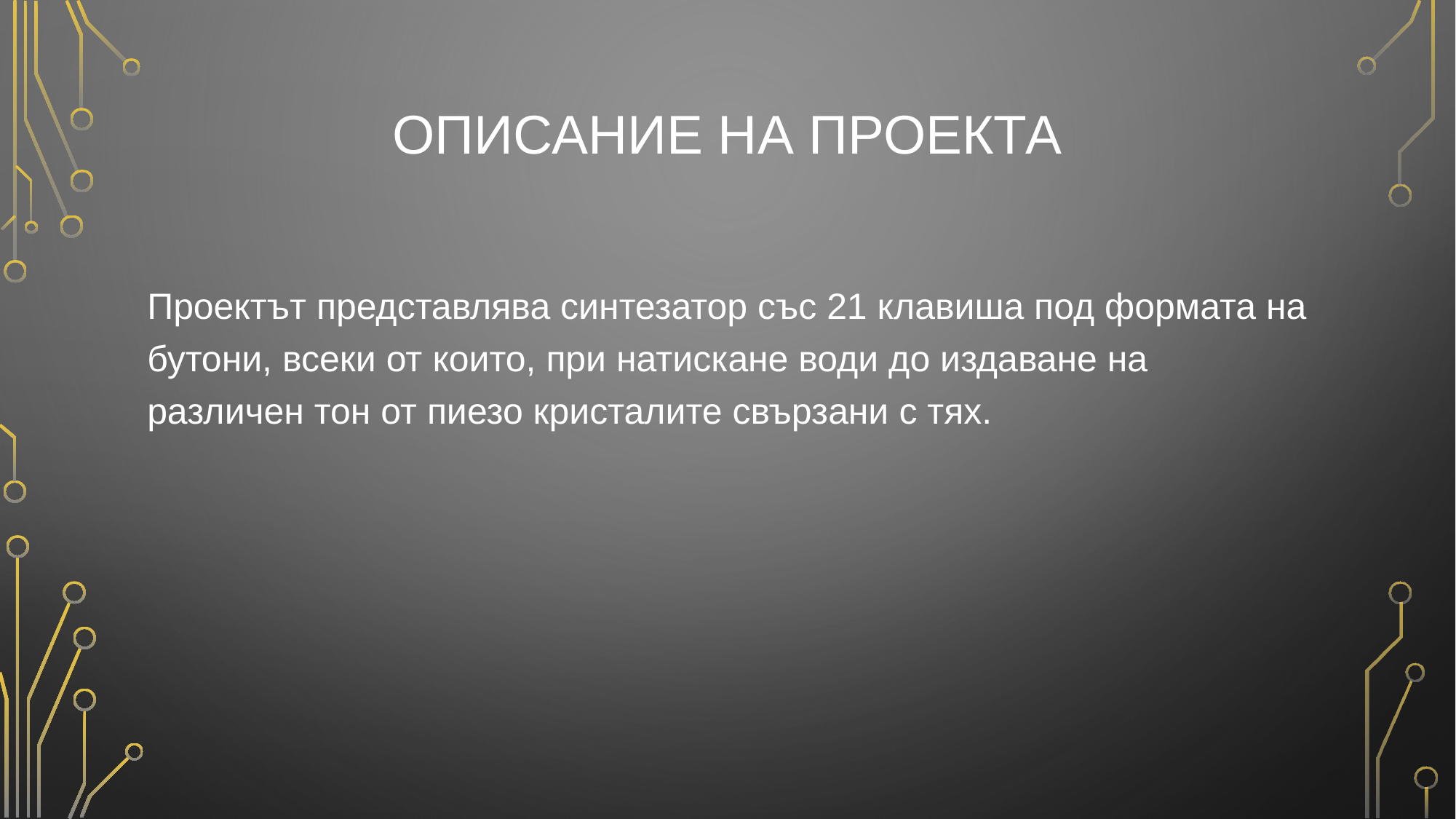

# Описание На проекта
Проектът представлява синтезатор със 21 клавиша под формата на бутони, всеки от които, при натискане води до издаване на различен тон от пиезо кристалите свързани с тях.